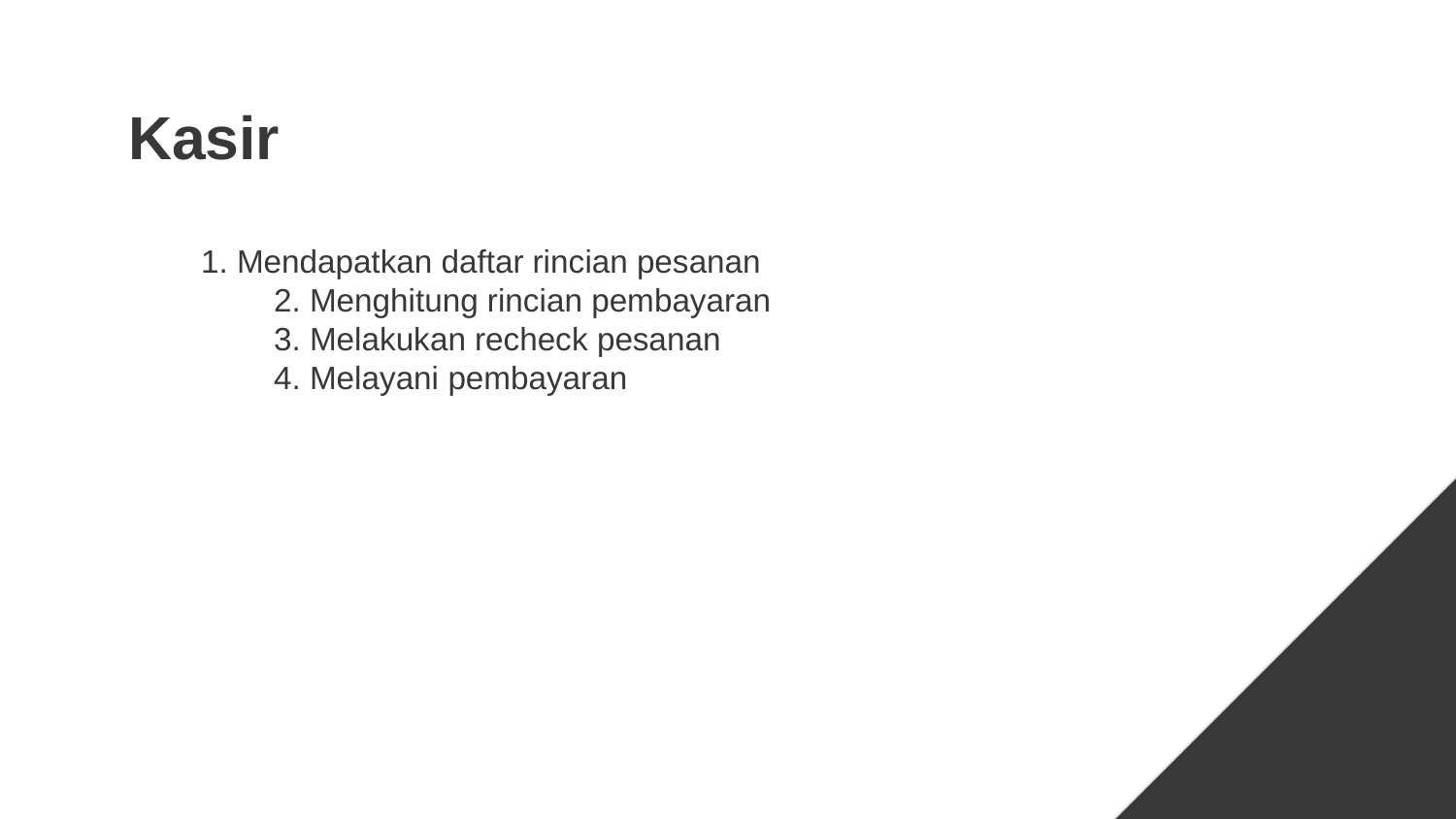

# Kasir
1. Mendapatkan daftar rincian pesanan
	2. Menghitung rincian pembayaran
	3. Melakukan recheck pesanan
	4. Melayani pembayaran